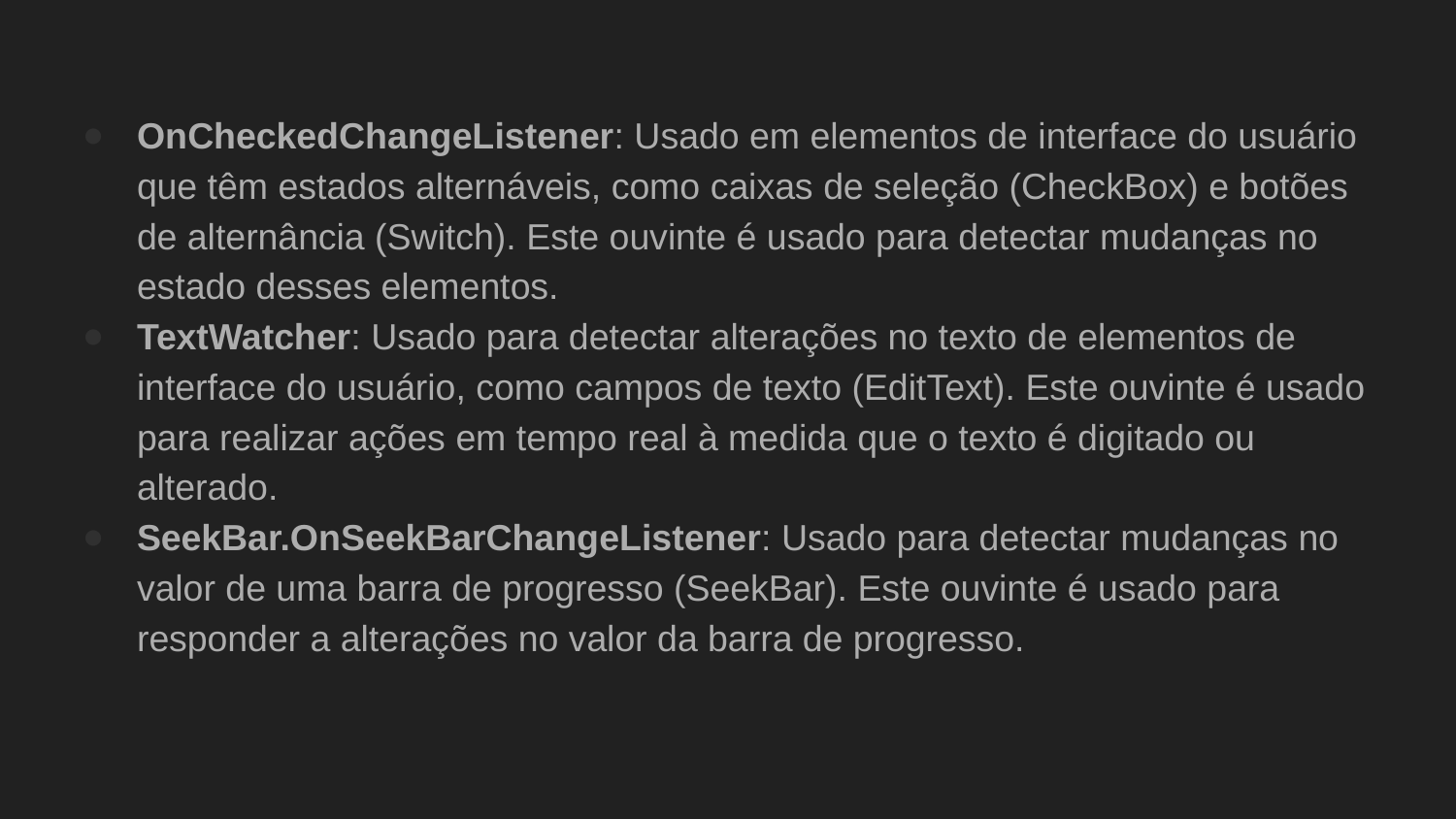

#
OnCheckedChangeListener: Usado em elementos de interface do usuário que têm estados alternáveis, como caixas de seleção (CheckBox) e botões de alternância (Switch). Este ouvinte é usado para detectar mudanças no estado desses elementos.
TextWatcher: Usado para detectar alterações no texto de elementos de interface do usuário, como campos de texto (EditText). Este ouvinte é usado para realizar ações em tempo real à medida que o texto é digitado ou alterado.
SeekBar.OnSeekBarChangeListener: Usado para detectar mudanças no valor de uma barra de progresso (SeekBar). Este ouvinte é usado para responder a alterações no valor da barra de progresso.